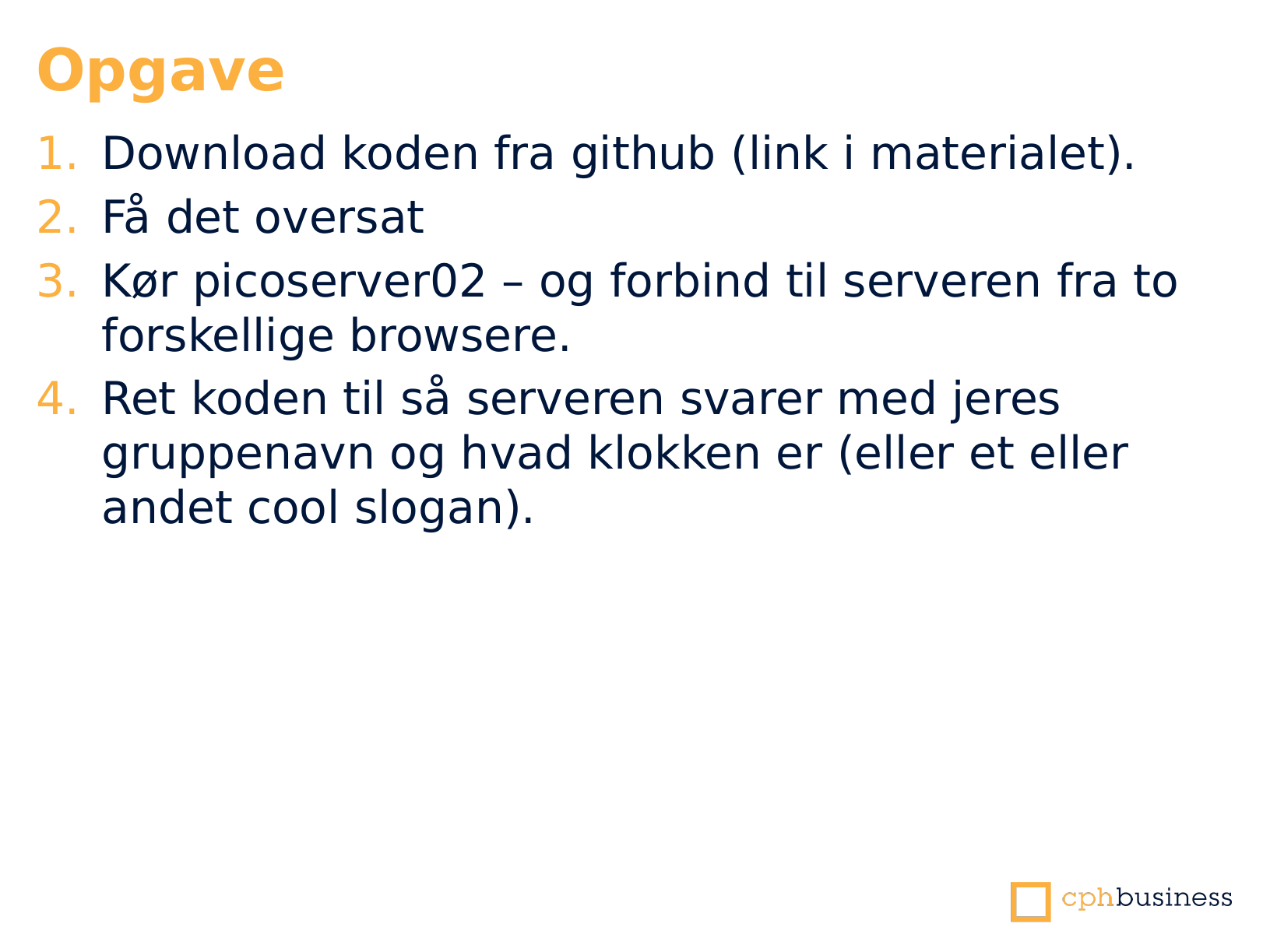

Opgave
Download koden fra github (link i materialet).
Få det oversat
Kør picoserver02 – og forbind til serveren fra to forskellige browsere.
Ret koden til så serveren svarer med jeres gruppenavn og hvad klokken er (eller et eller andet cool slogan).